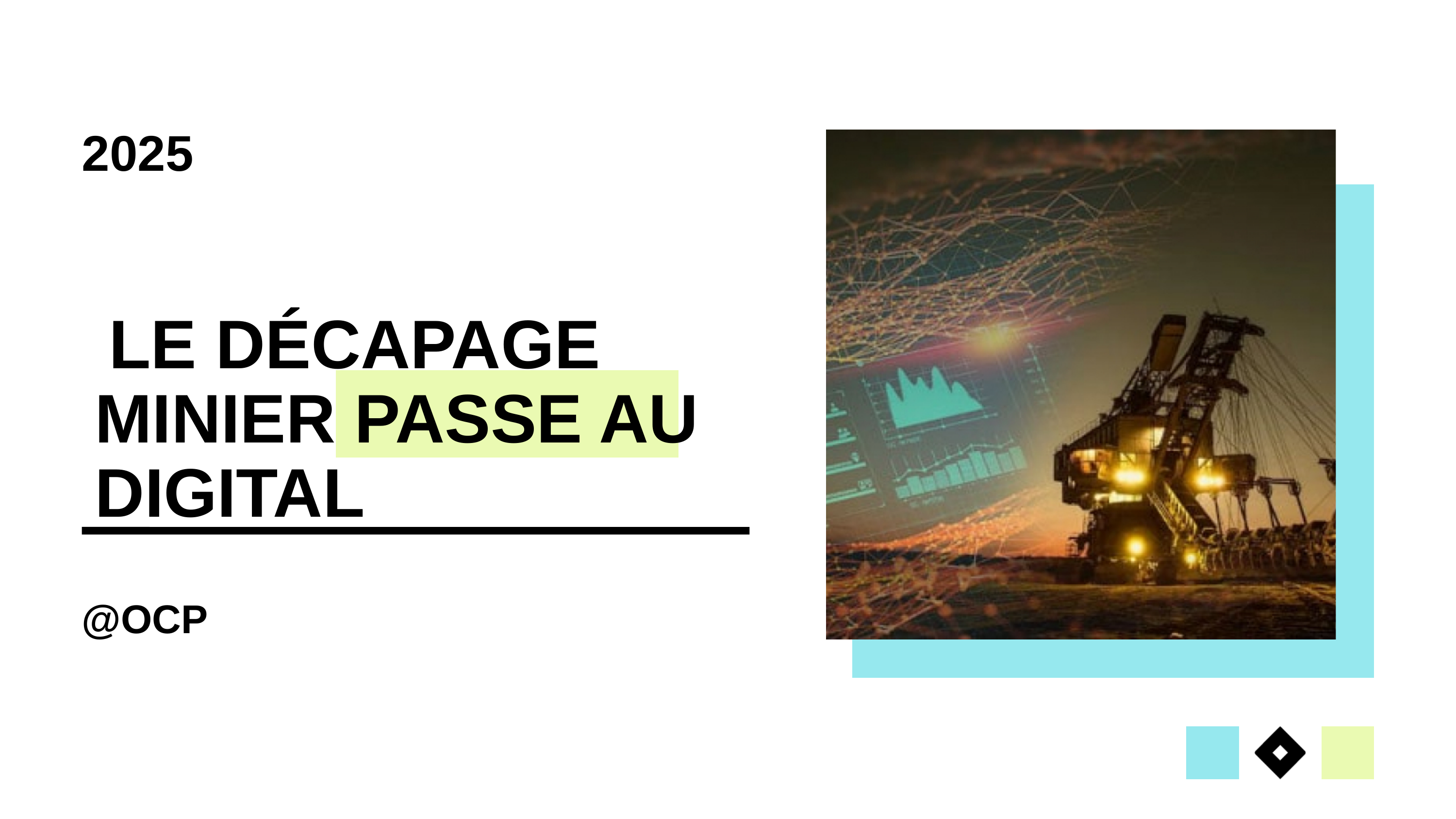

2025

 LE DÉCAPAGE MINIER PASSE AU DIGITAL

@OCP